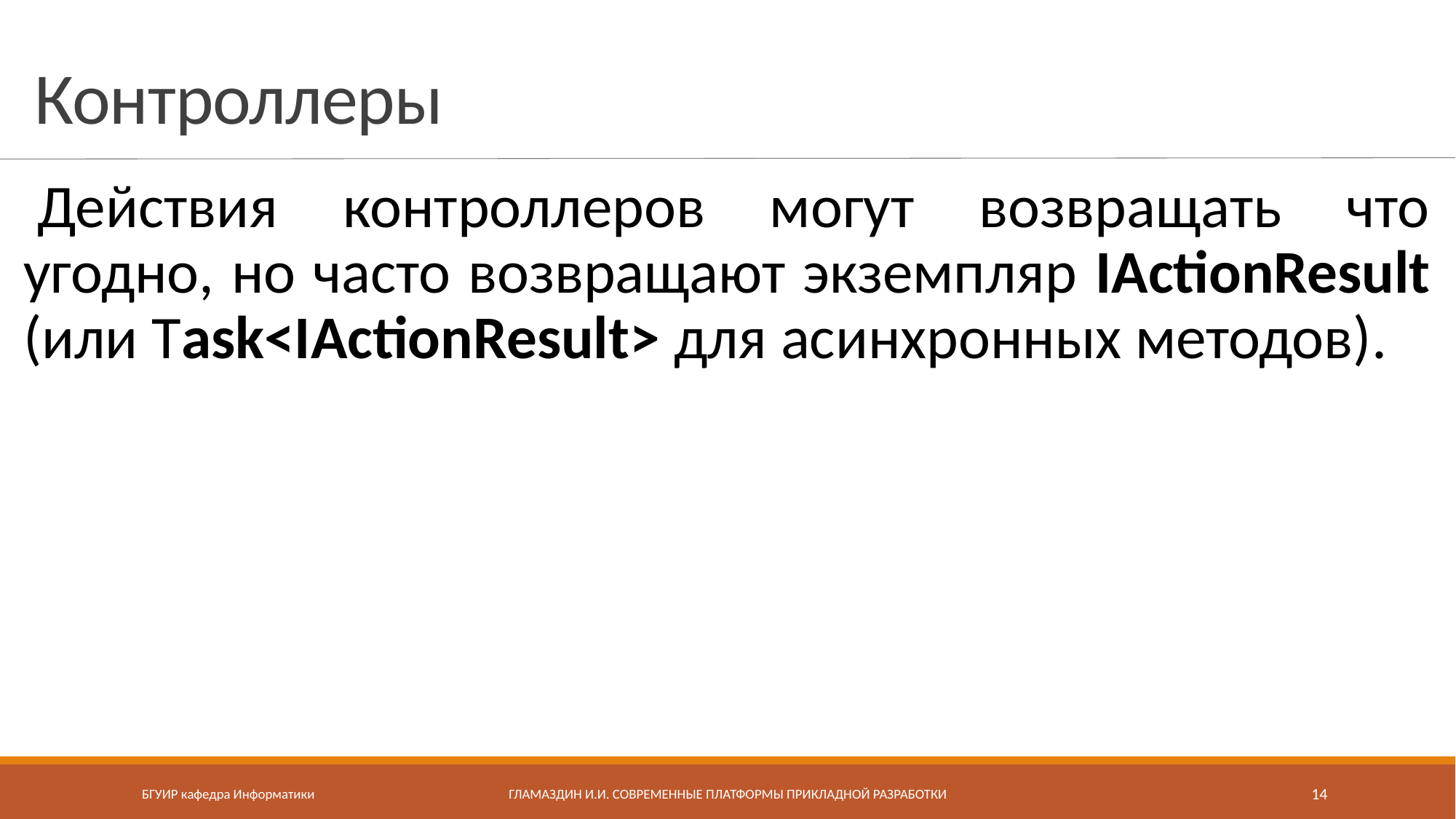

# Контроллеры
Действия контроллеров могут возвращать что угодно, но часто возвращают экземпляр IActionResult (или Task<IActionResult> для асинхронных методов).
БГУИР кафедра Информатики
Гламаздин И.И. Современные платформы прикладной разработки
14